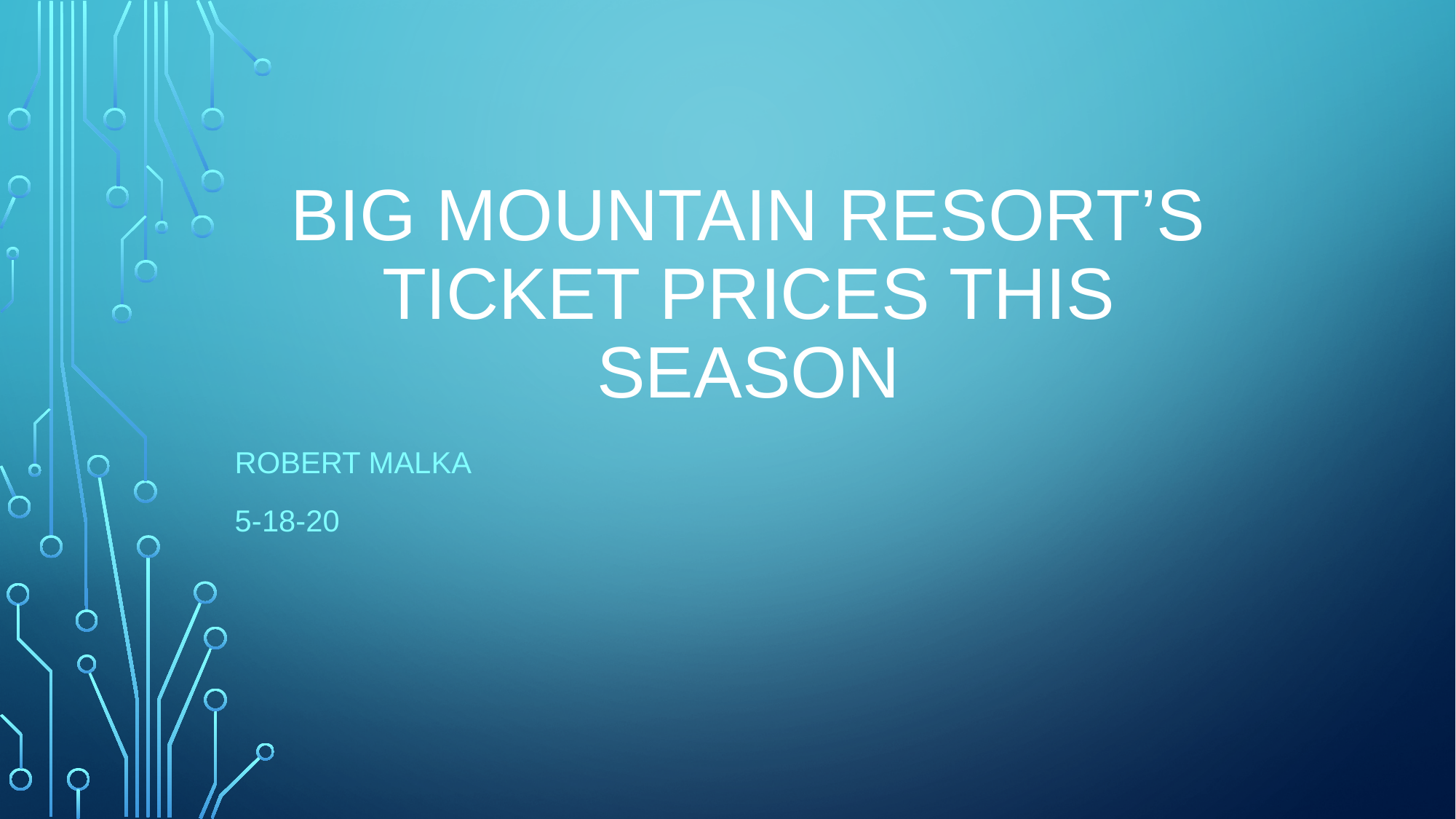

# Big Mountain resort’s ticket prices this season
Robert Malka
5-18-20